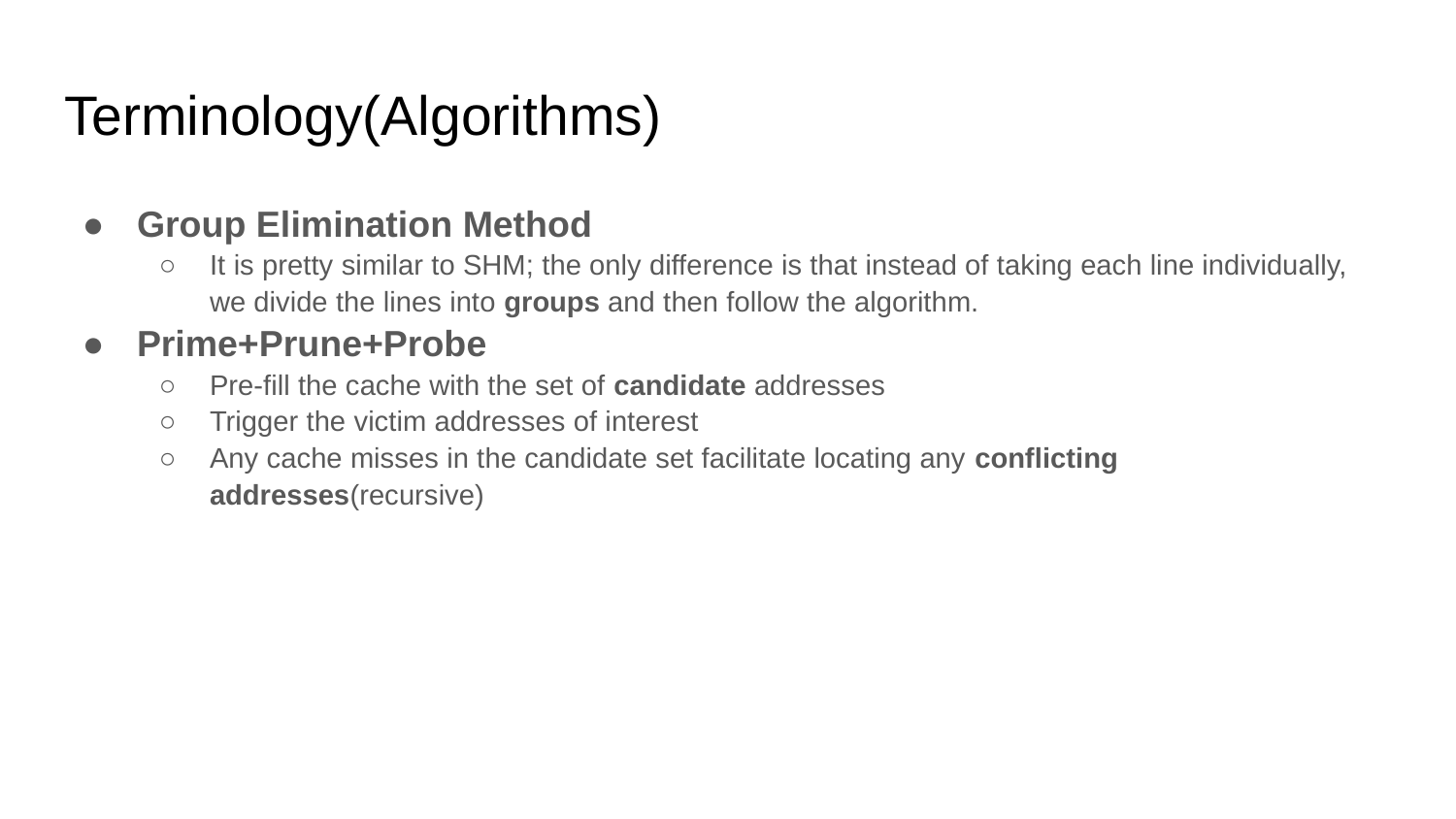

# Terminology(Algorithms)
Group Elimination Method
It is pretty similar to SHM; the only difference is that instead of taking each line individually, we divide the lines into groups and then follow the algorithm.
Prime+Prune+Probe
Pre-fill the cache with the set of candidate addresses
Trigger the victim addresses of interest
Any cache misses in the candidate set facilitate locating any conflicting addresses(recursive)